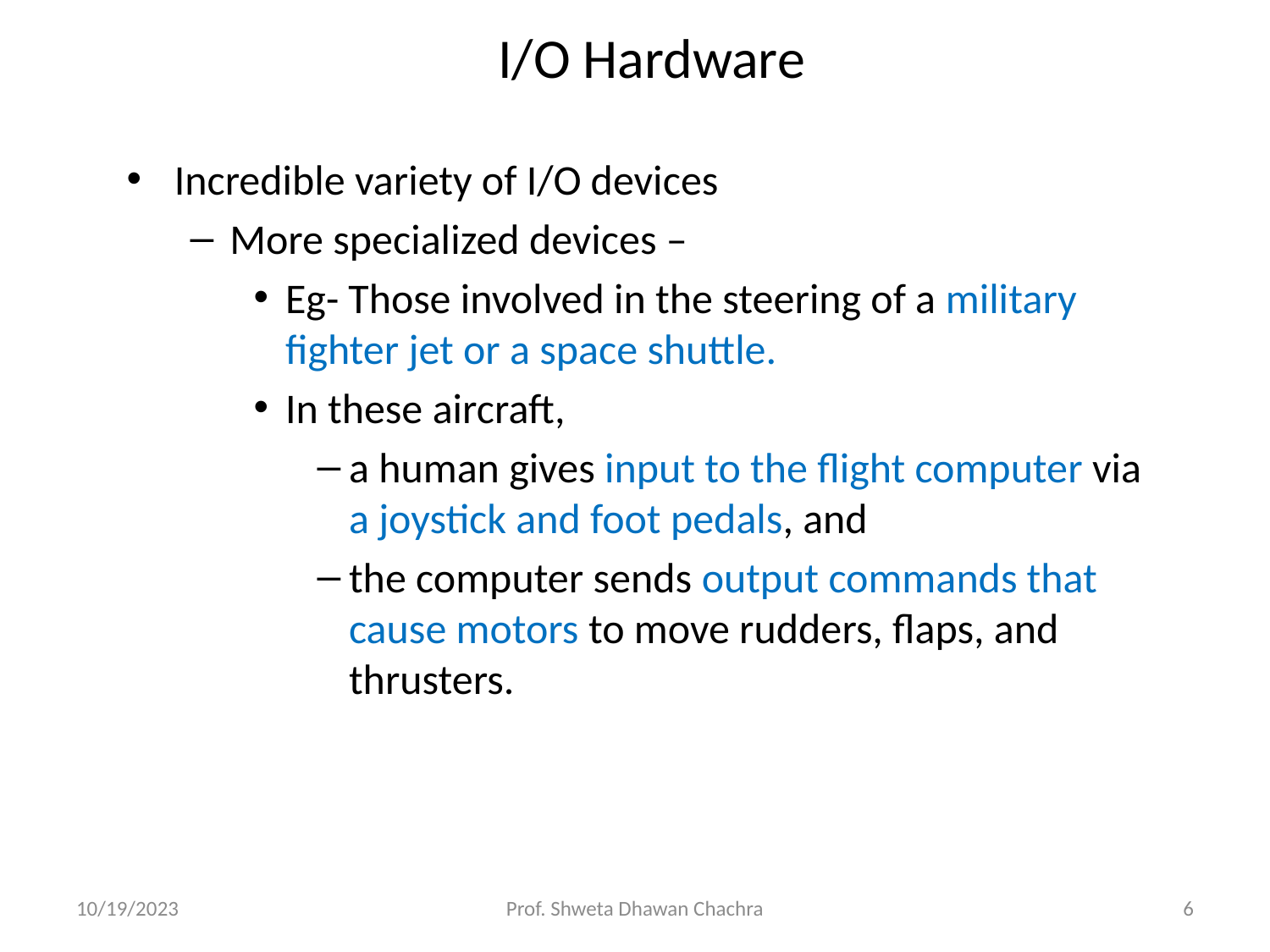

# I/O Hardware
Incredible variety of I/O devices
More specialized devices –
Eg- Those involved in the steering of a military fighter jet or a space shuttle.
In these aircraft,
a human gives input to the flight computer via a joystick and foot pedals, and
the computer sends output commands that cause motors to move rudders, flaps, and thrusters.
10/19/2023
Prof. Shweta Dhawan Chachra
6